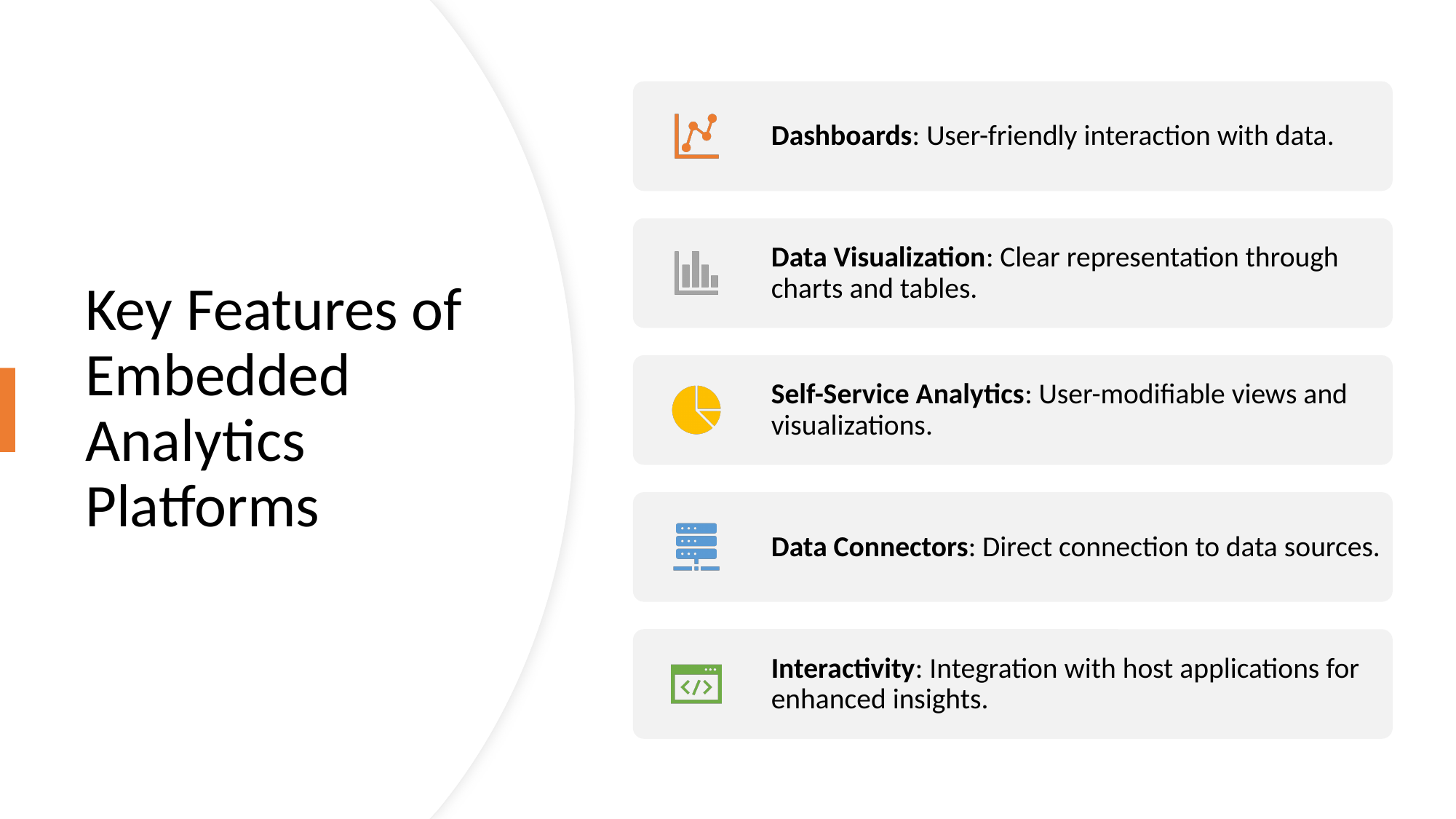

Dashboards: User-friendly interaction with data.
Data Visualization: Clear representation through charts and tables.
Self-Service Analytics: User-modifiable views and visualizations.
Data Connectors: Direct connection to data sources.
Interactivity: Integration with host applications for enhanced insights.
# Key Features of Embedded Analytics Platforms